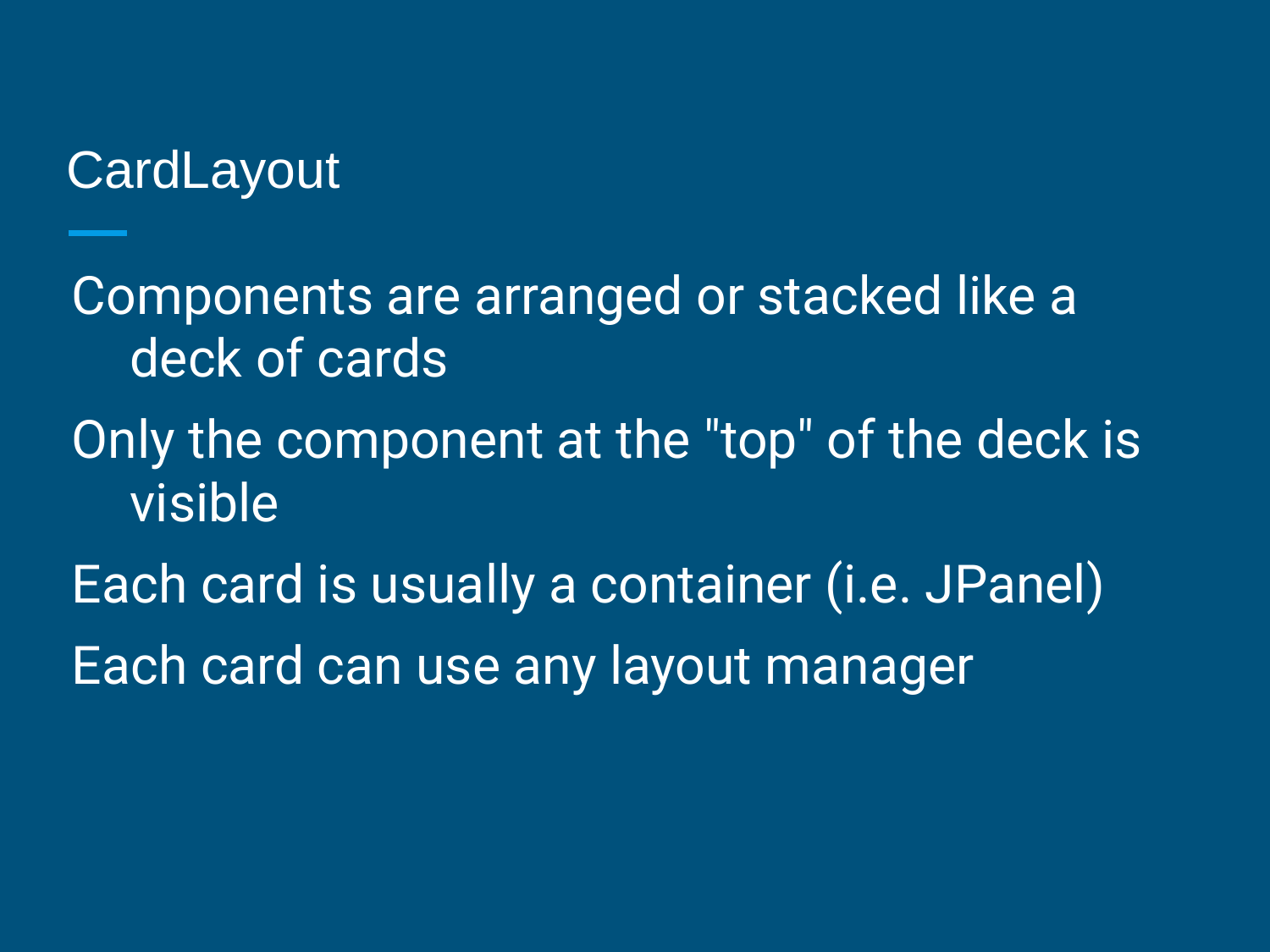

# CardLayout
Components are arranged or stacked like a deck of cards
Only the component at the "top" of the deck is visible
Each card is usually a container (i.e. JPanel)
Each card can use any layout manager